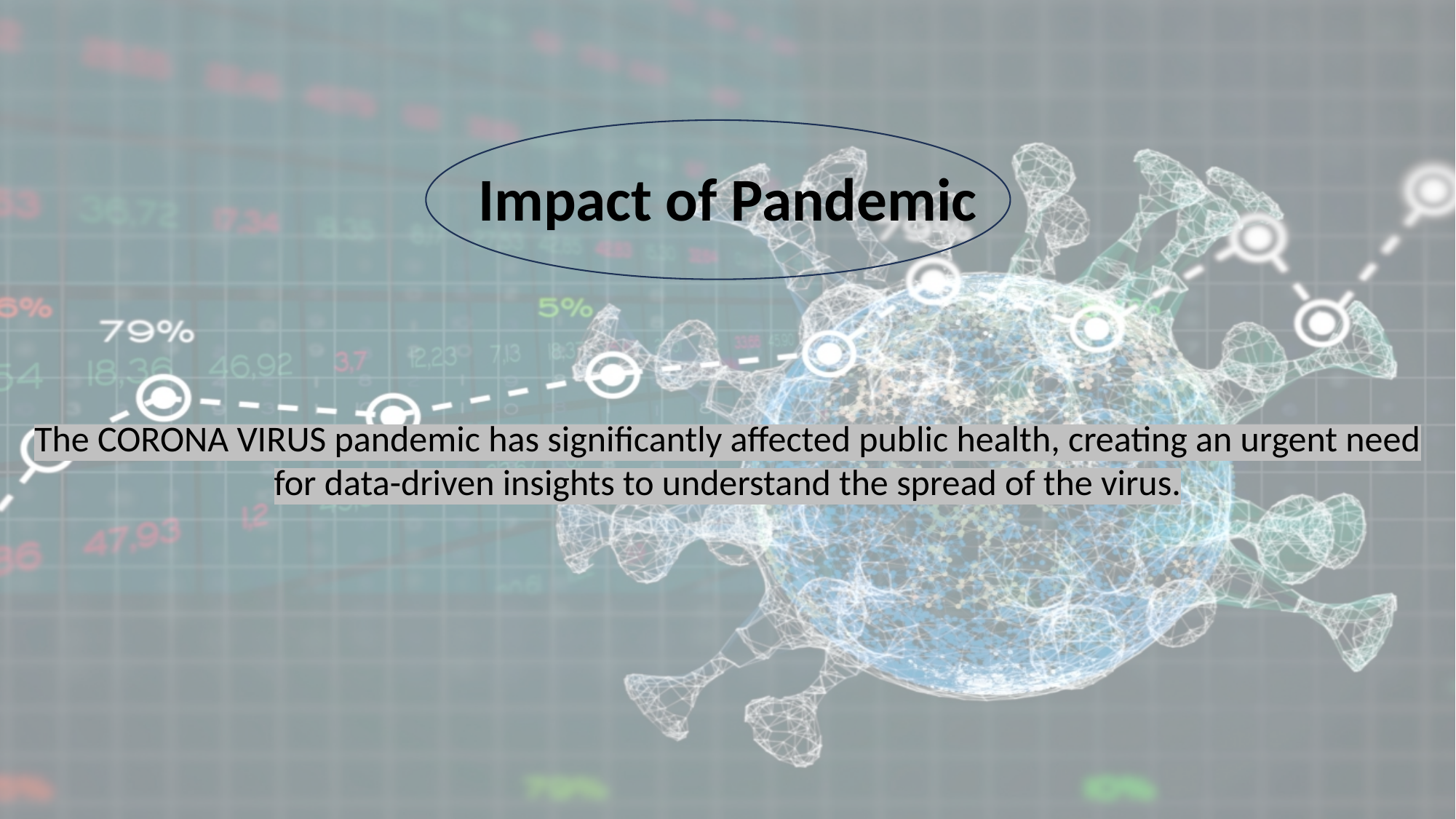

Impact of Pandemic

The CORONA VIRUS pandemic has significantly affected public health, creating an urgent need for data-driven insights to understand the spread of the virus.